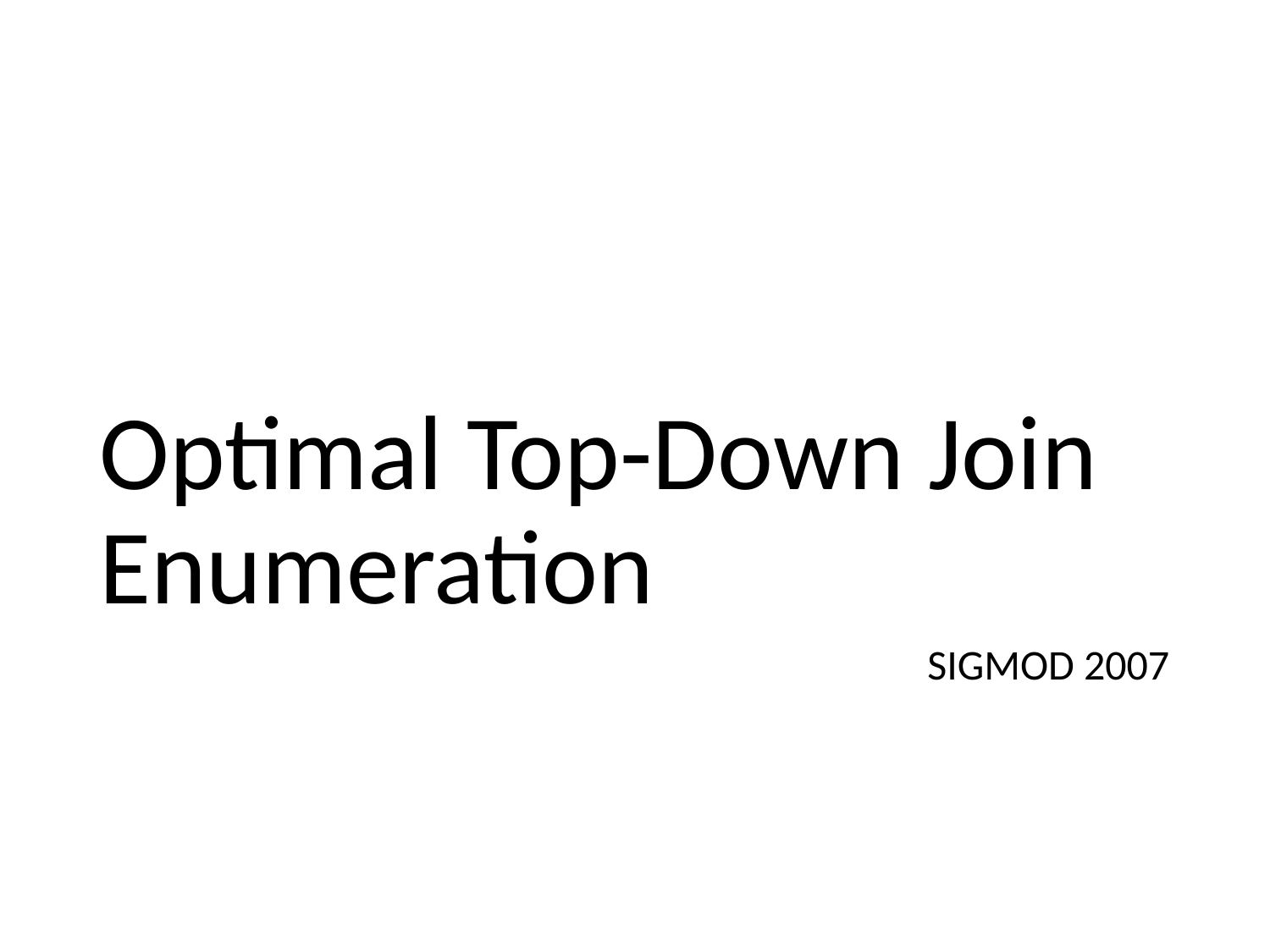

# Optimal Top-Down Join Enumeration
SIGMOD 2007